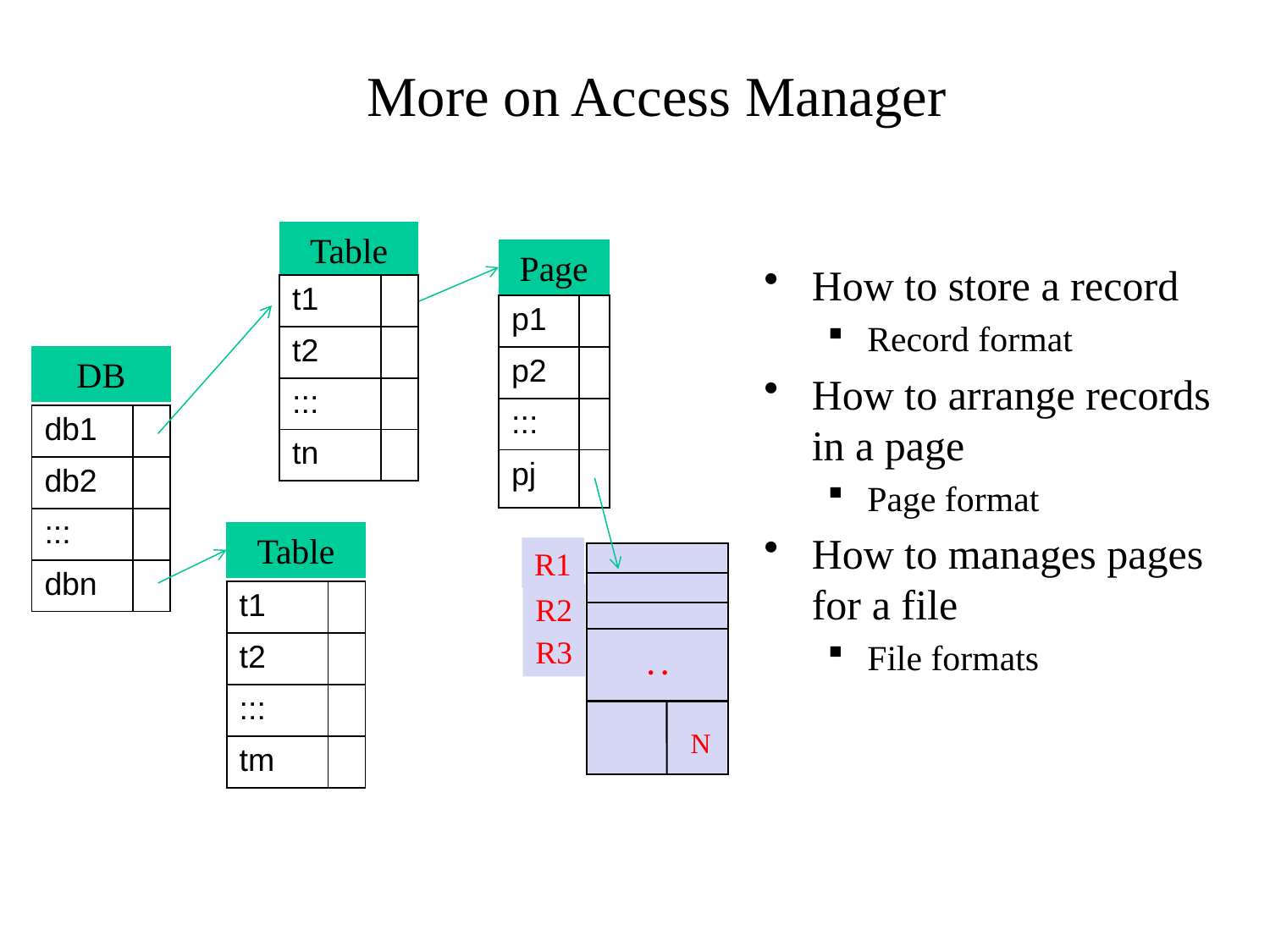

# More on Access Manager
Table
Page
How to store a record
Record format
How to arrange records in a page
Page format
How to manages pages for a file
File formats
| t1 |  |
| --- | --- |
| t2 |  |
| ::: |  |
| tn |  |
| p1 |  |
| --- | --- |
| p2 |  |
| ::: |  |
| pj |  |
DB
| db1 |  |
| --- | --- |
| db2 |  |
| ::: |  |
| dbn |  |
Table
R1

| t1 |  |
| --- | --- |
| t2 |  |
| ::: |  |
| tm |  |
R2

R3

. .

N